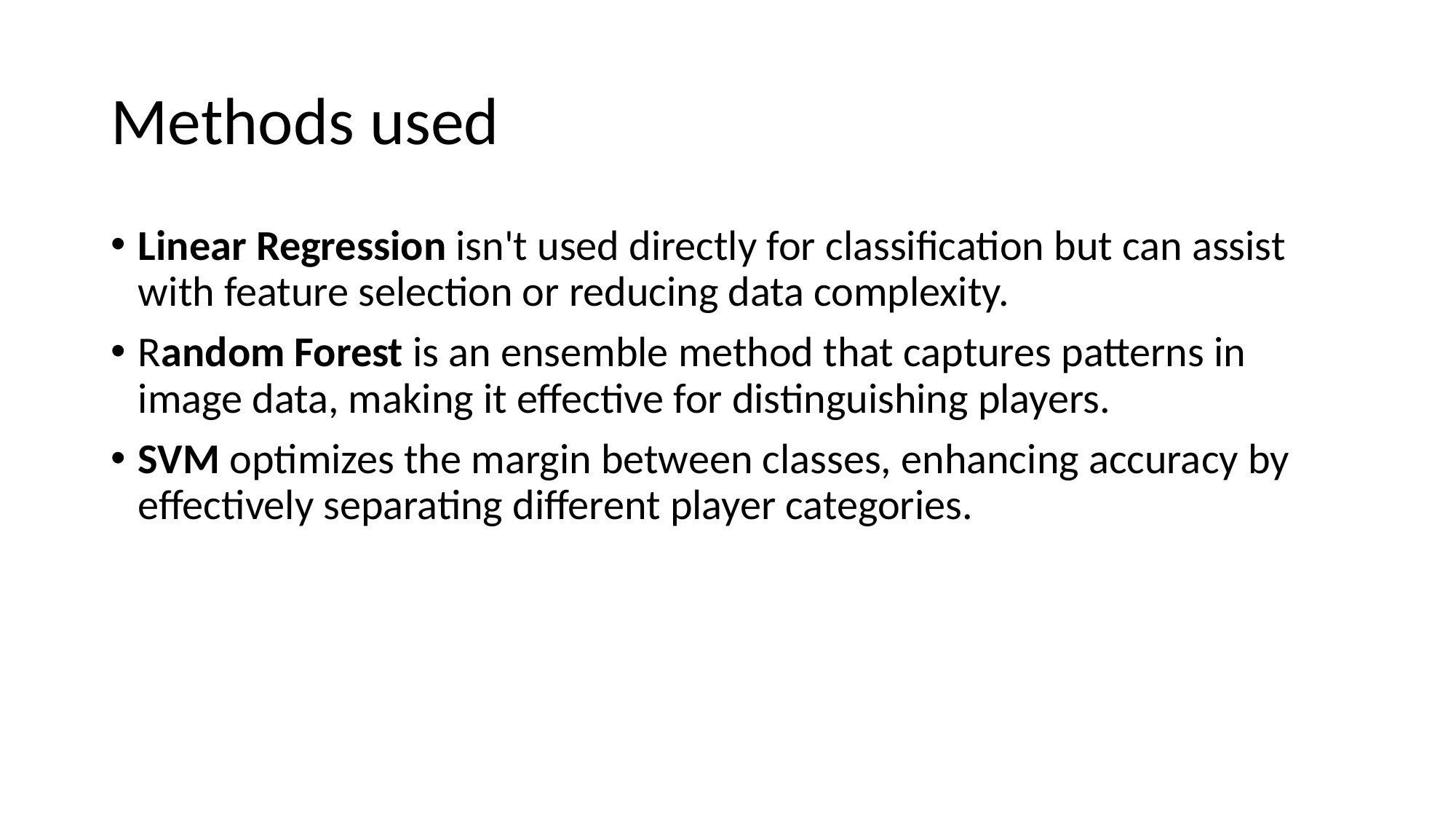

# Methods used
Linear Regression isn't used directly for classification but can assist with feature selection or reducing data complexity.
Random Forest is an ensemble method that captures patterns in image data, making it effective for distinguishing players.
SVM optimizes the margin between classes, enhancing accuracy by effectively separating different player categories.